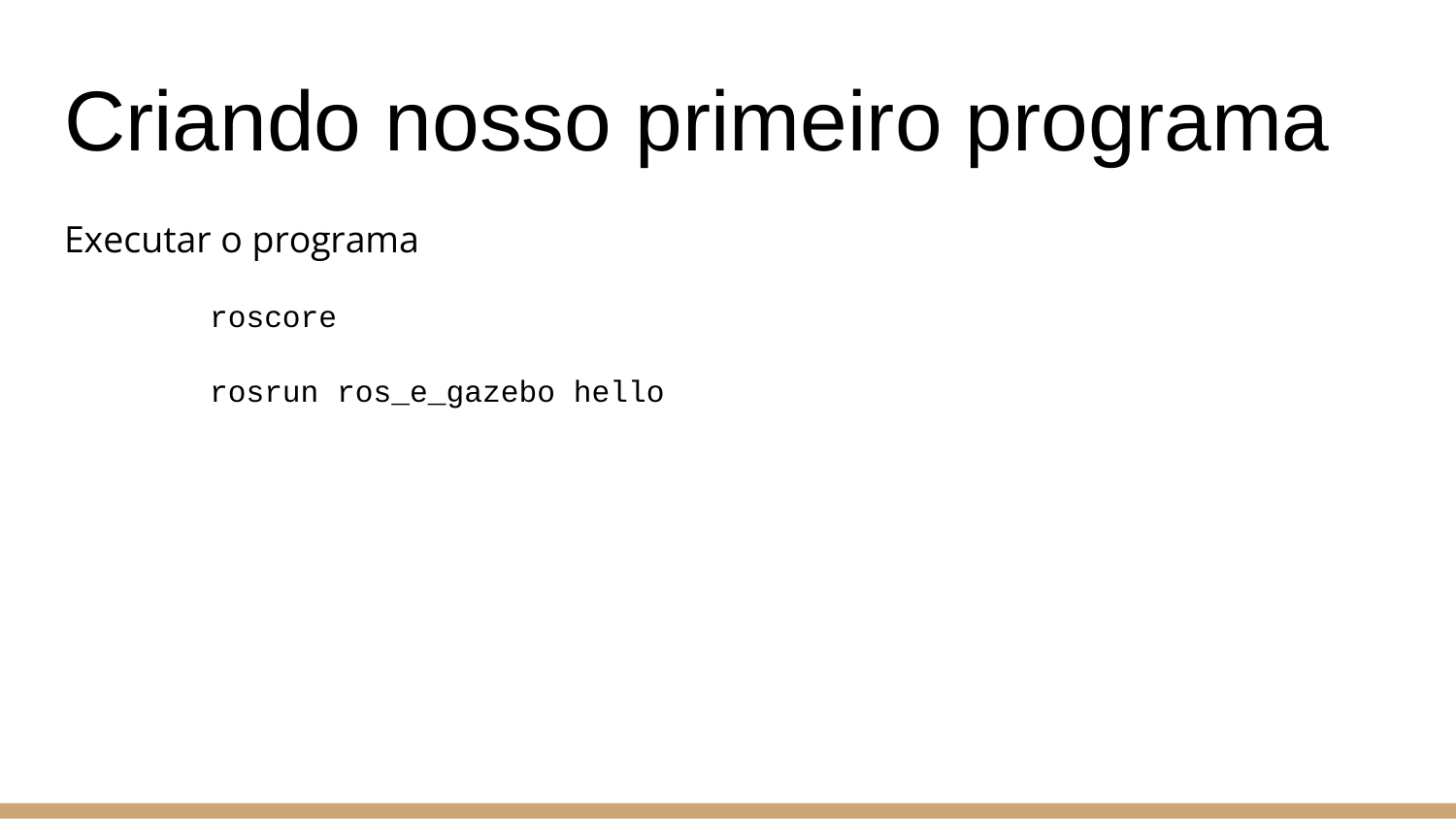

# Criando nosso primeiro programa
Executar o programa
	roscore
	rosrun ros_e_gazebo hello